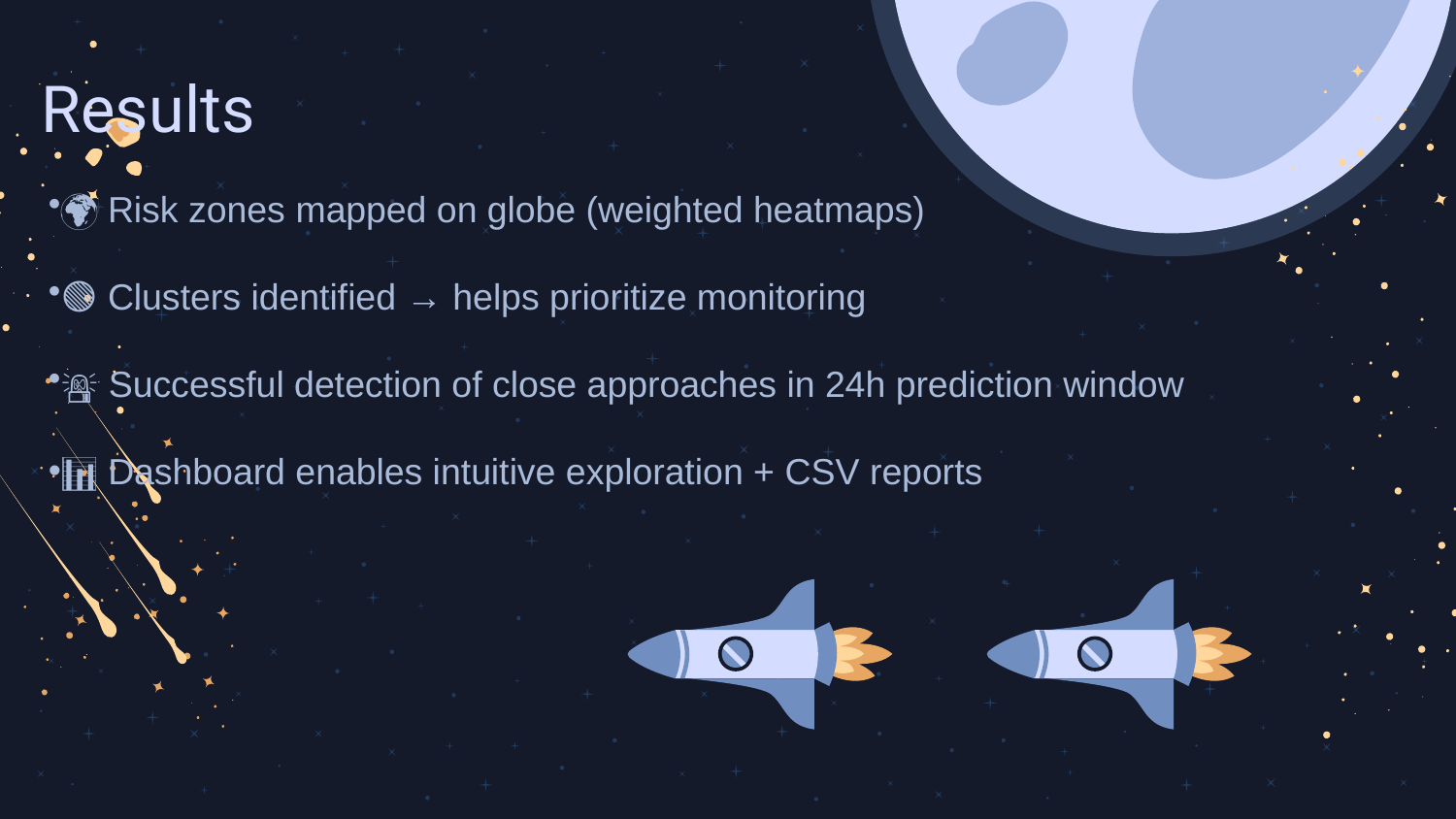

Results

🌍 Risk zones mapped on globe (weighted heatmaps)

🟢 Clusters identified → helps prioritize monitoring

🚨 Successful detection of close approaches in 24h prediction window

📊 Dashboard enables intuitive exploration + CSV reports